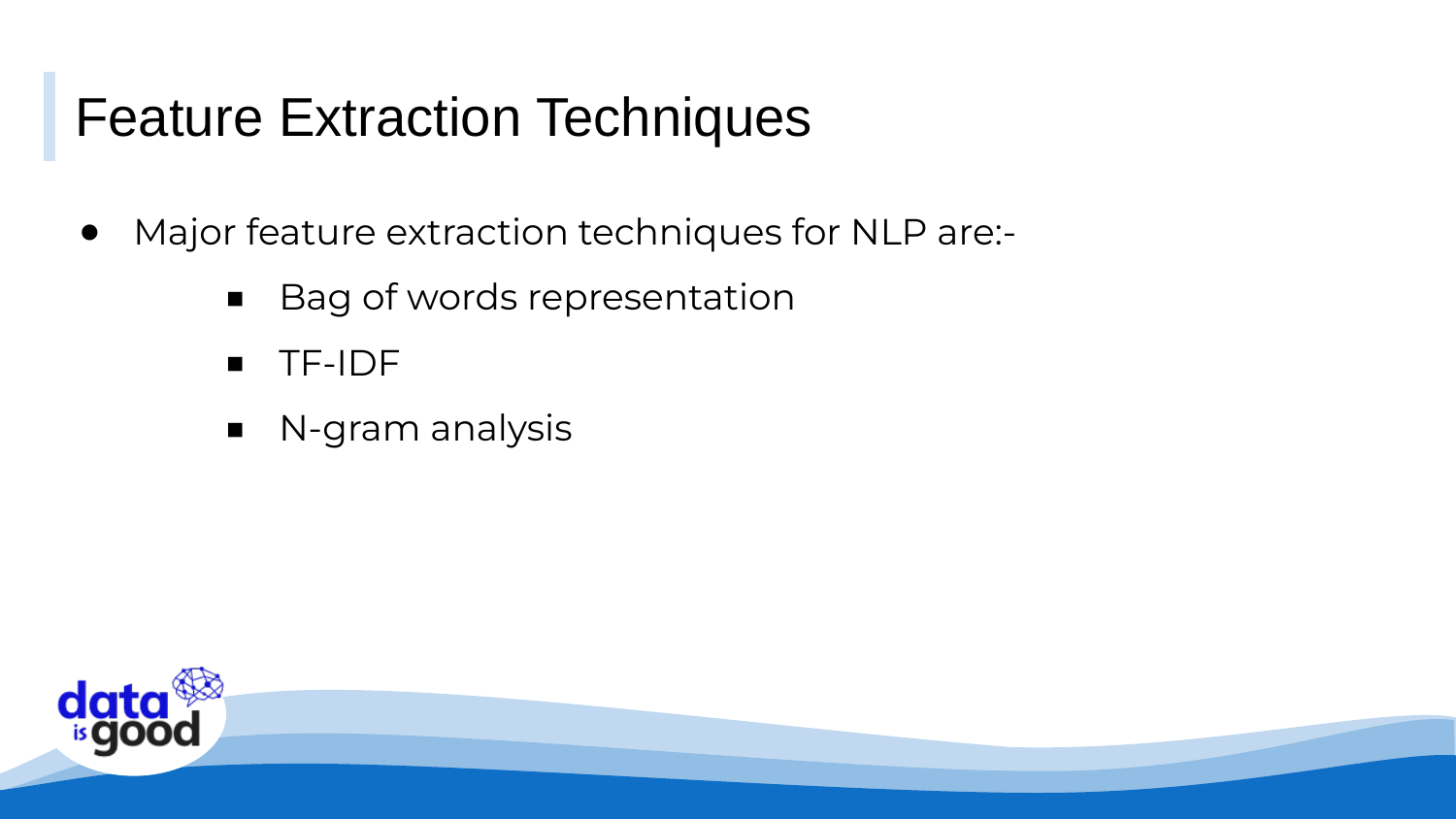

# Feature Extraction Techniques
Major feature extraction techniques for NLP are:-
Bag of words representation
TF-IDF
N-gram analysis